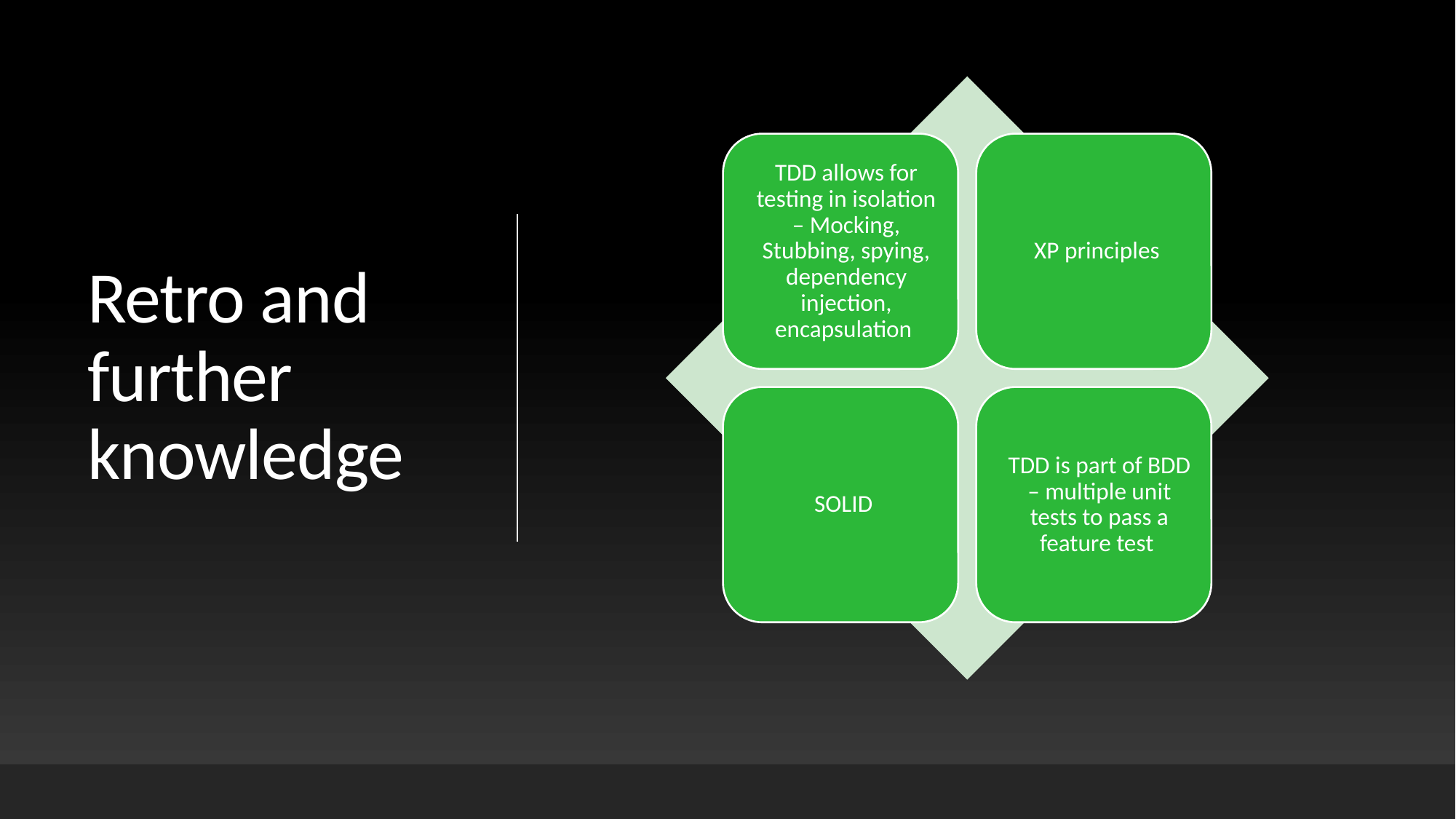

# Retro and further knowledge
TDD allows for testing in isolation – Mocking, Stubbing, spying, dependency injection, encapsulation
XP principles
SOLID
TDD is part of BDD – multiple unit tests to pass a feature test